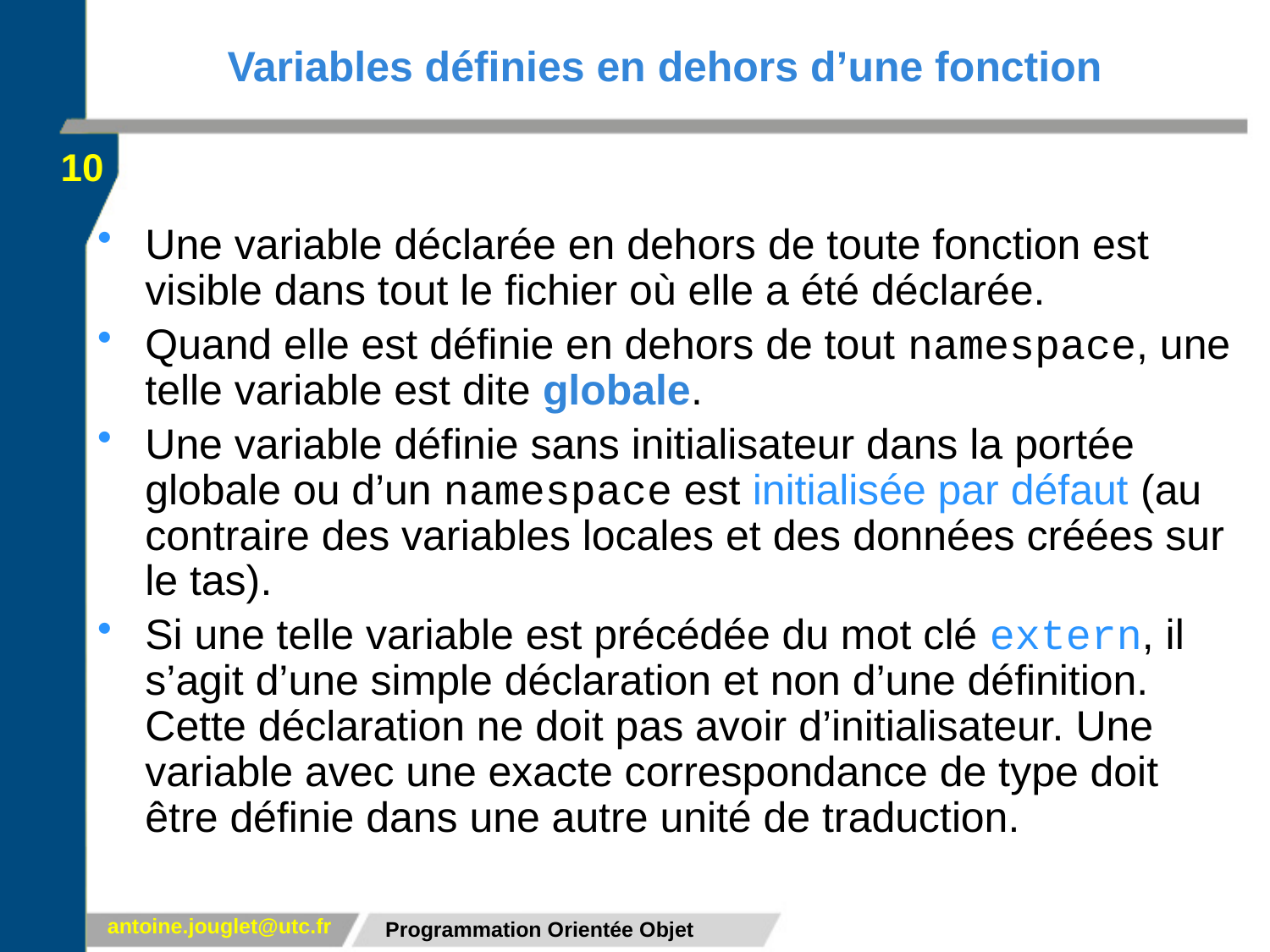

# Variables définies en dehors d’une fonction
10
Une variable déclarée en dehors de toute fonction est visible dans tout le fichier où elle a été déclarée.
Quand elle est définie en dehors de tout namespace, une telle variable est dite globale.
Une variable définie sans initialisateur dans la portée globale ou d’un namespace est initialisée par défaut (au contraire des variables locales et des données créées sur le tas).
Si une telle variable est précédée du mot clé extern, il s’agit d’une simple déclaration et non d’une définition. Cette déclaration ne doit pas avoir d’initialisateur. Une variable avec une exacte correspondance de type doit être définie dans une autre unité de traduction.